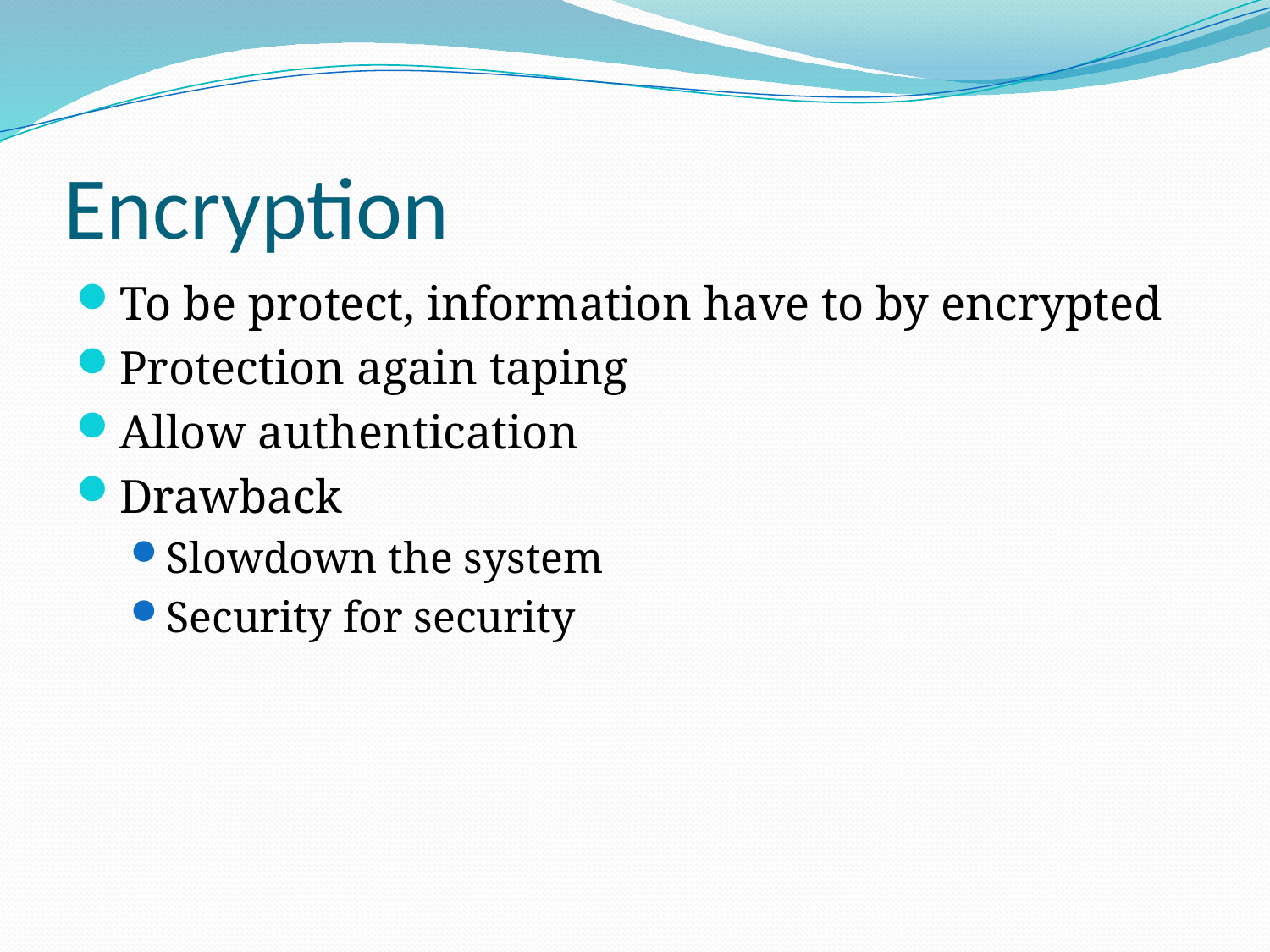

# Encryption
To be protect, information have to by encrypted
Protection again taping
Allow authentication
Drawback
Slowdown the system
Security for security